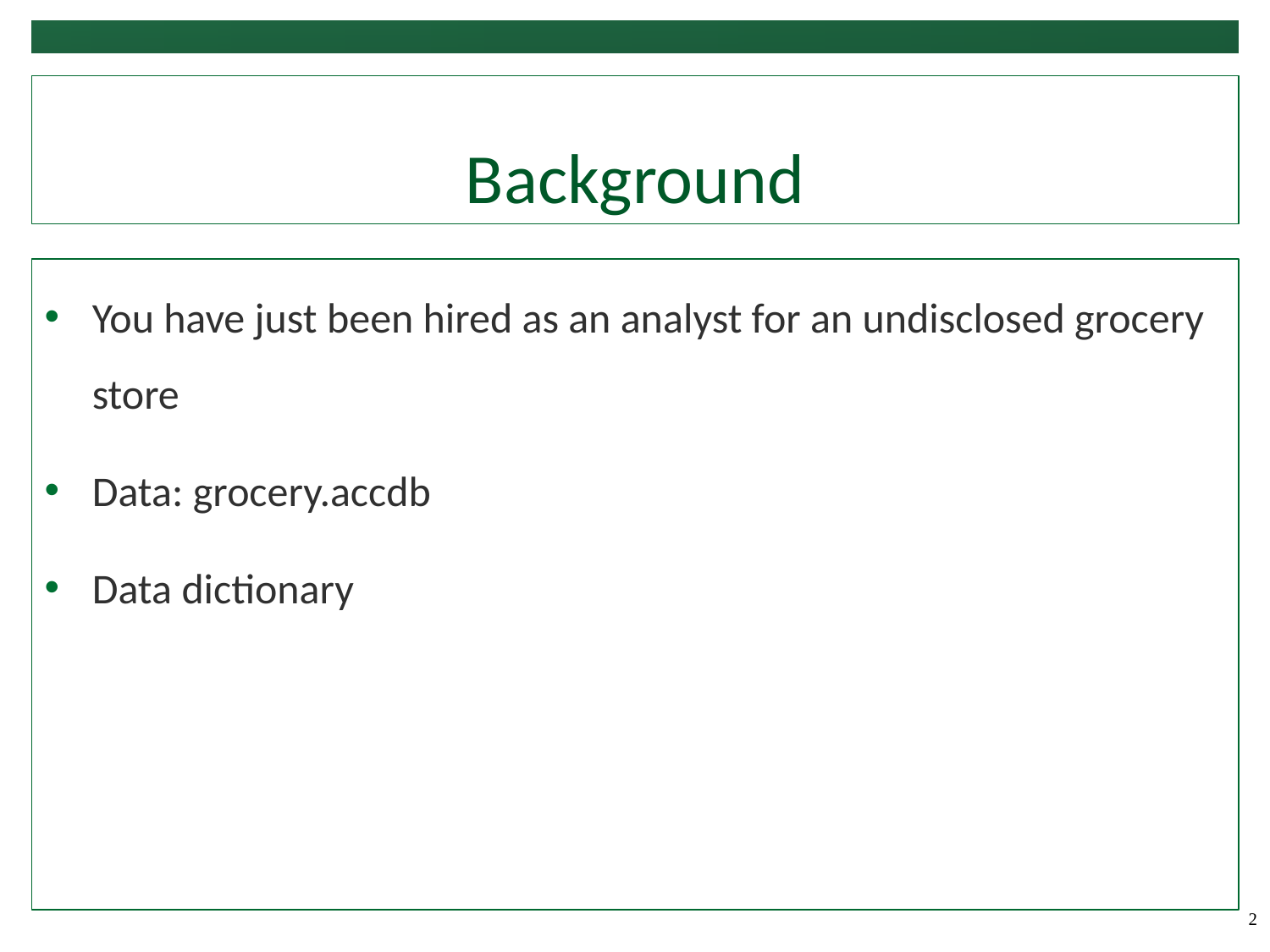

# Background
You have just been hired as an analyst for an undisclosed grocery store
Data: grocery.accdb
Data dictionary

2